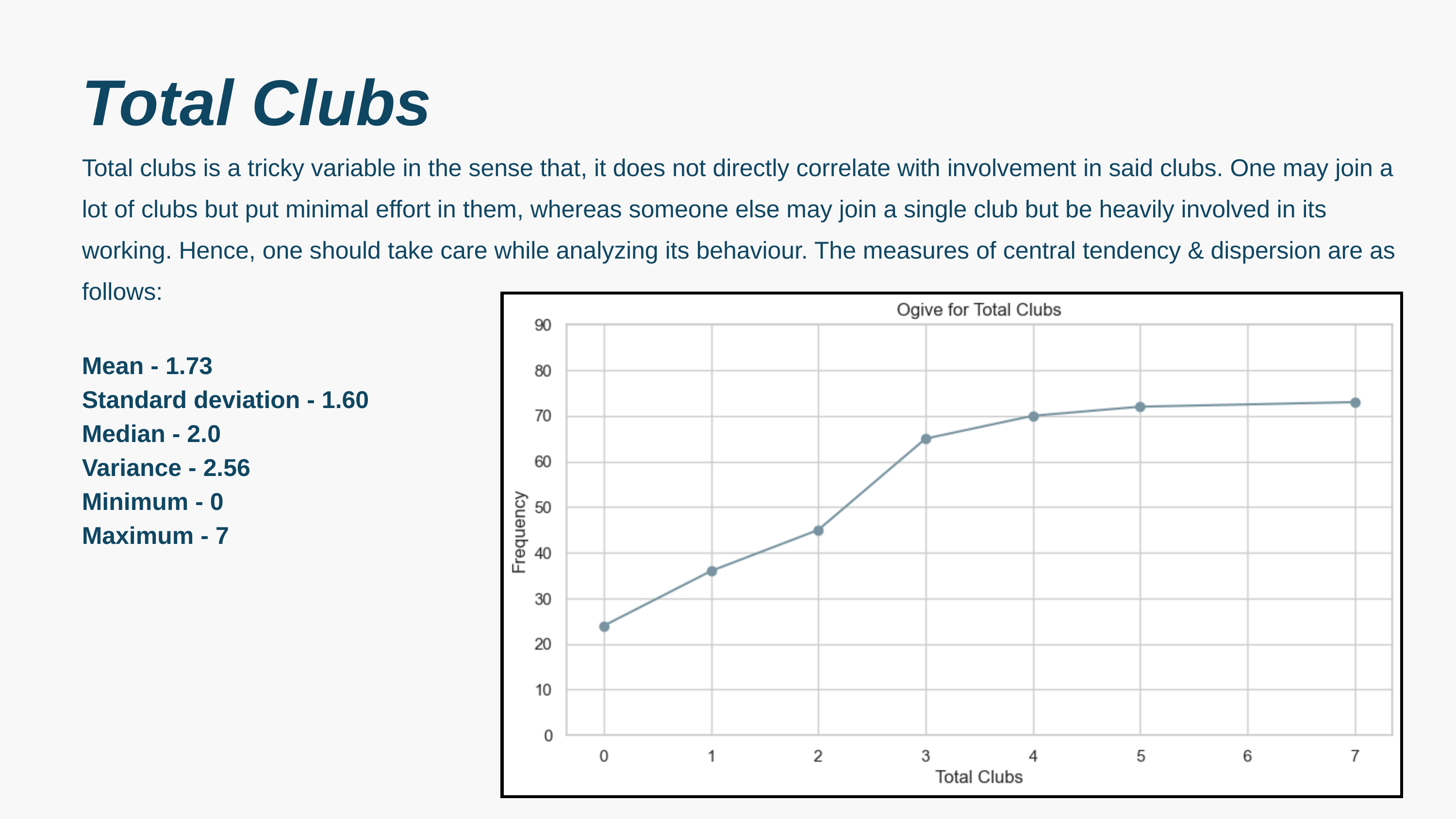

Total Clubs
Total clubs is a tricky variable in the sense that, it does not directly correlate with involvement in said clubs. One may join a lot of clubs but put minimal effort in them, whereas someone else may join a single club but be heavily involved in its working. Hence, one should take care while analyzing its behaviour. The measures of central tendency & dispersion are as follows:

Mean - 1.73
Standard deviation - 1.60
Median - 2.0
Variance - 2.56
Minimum - 0
Maximum - 7